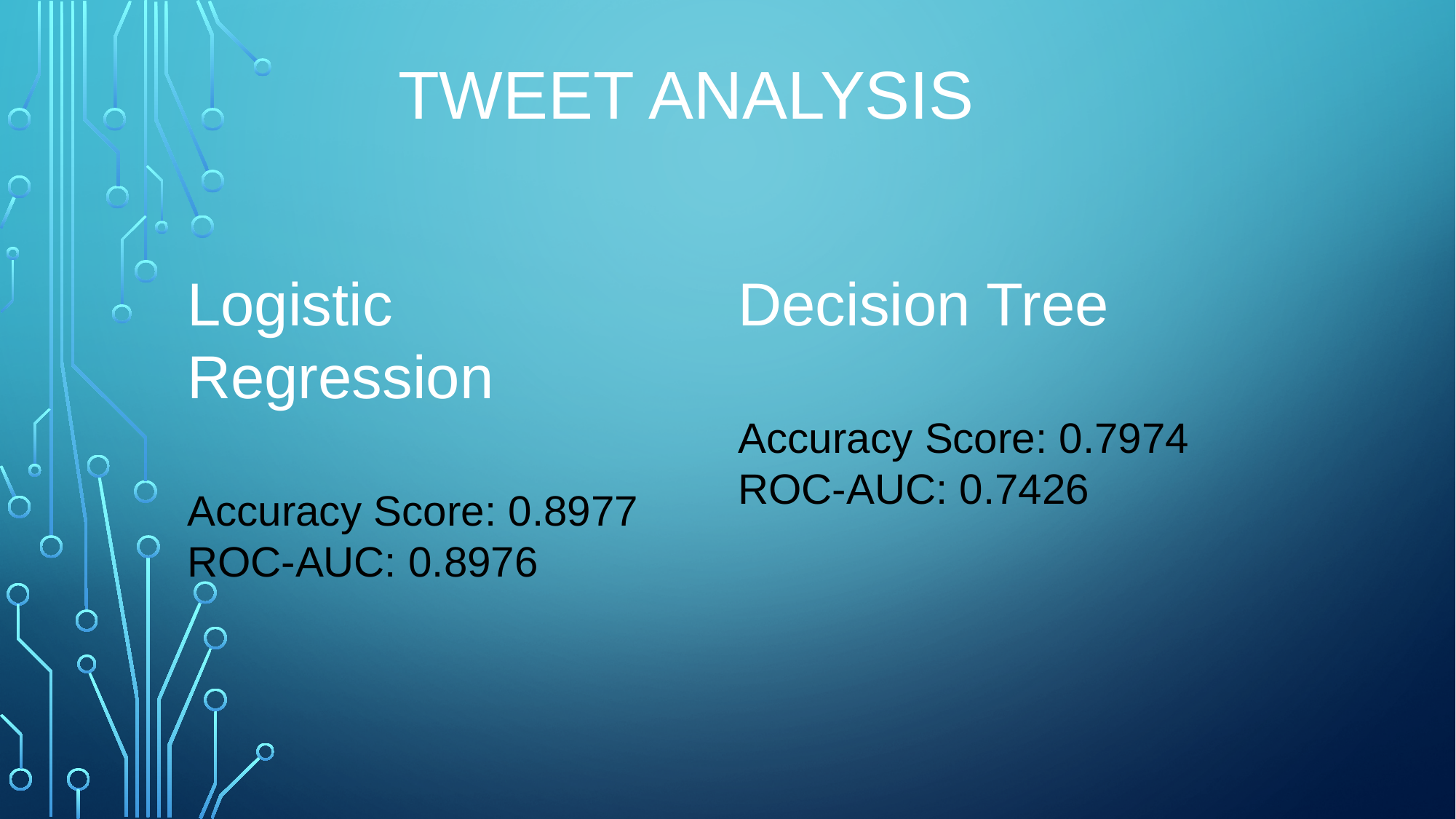

# Tweet Analysis
Logistic Regression

Accuracy Score: 0.8977
ROC-AUC: 0.8976
Decision Tree

Accuracy Score: 0.7974 ROC-AUC: 0.7426